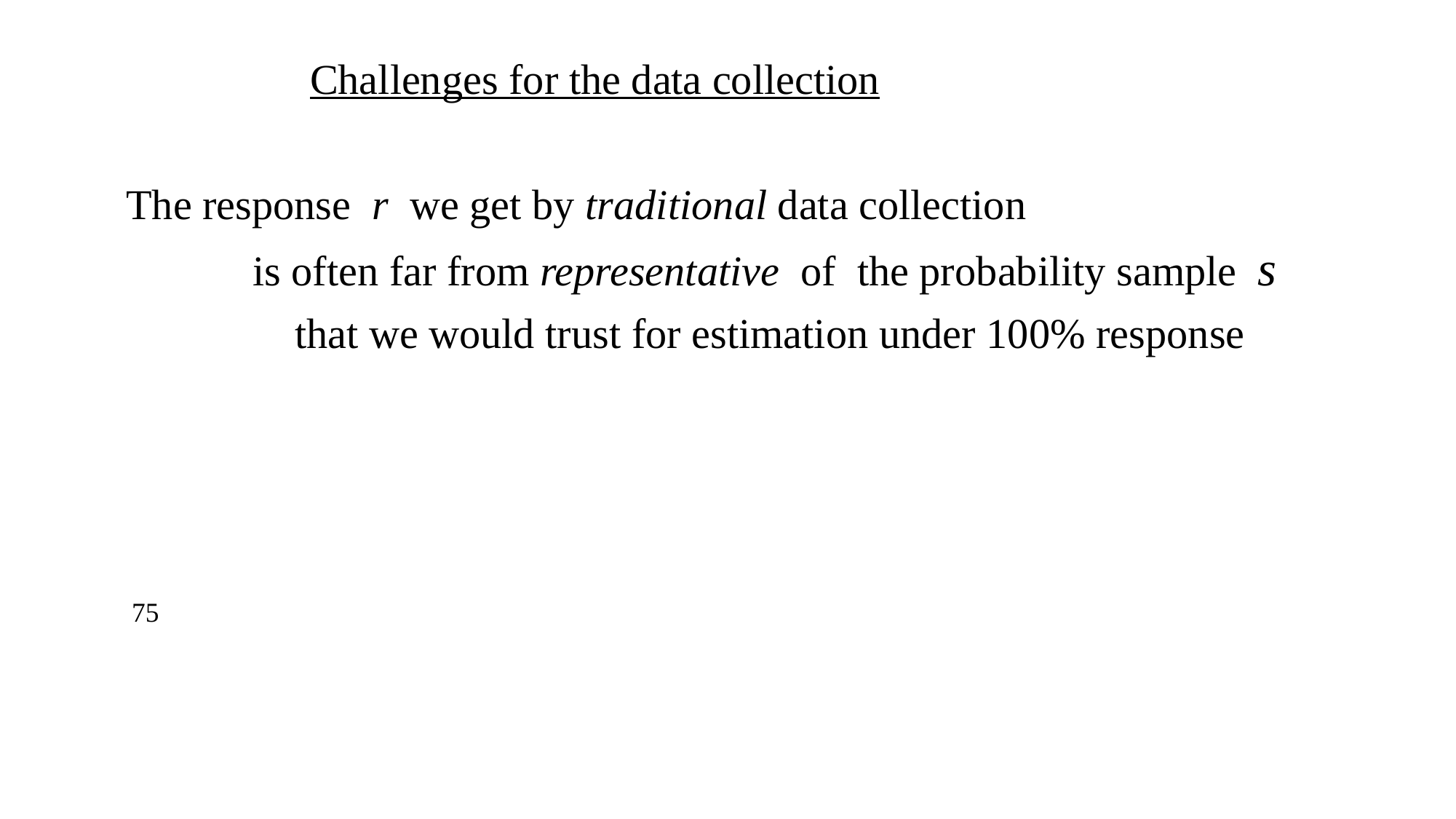

# Challenges for the data collection
The response  r  we get by traditional data collection
            is often far from representative  of  the probability sample  s
                that we would trust for estimation under 100% response
75